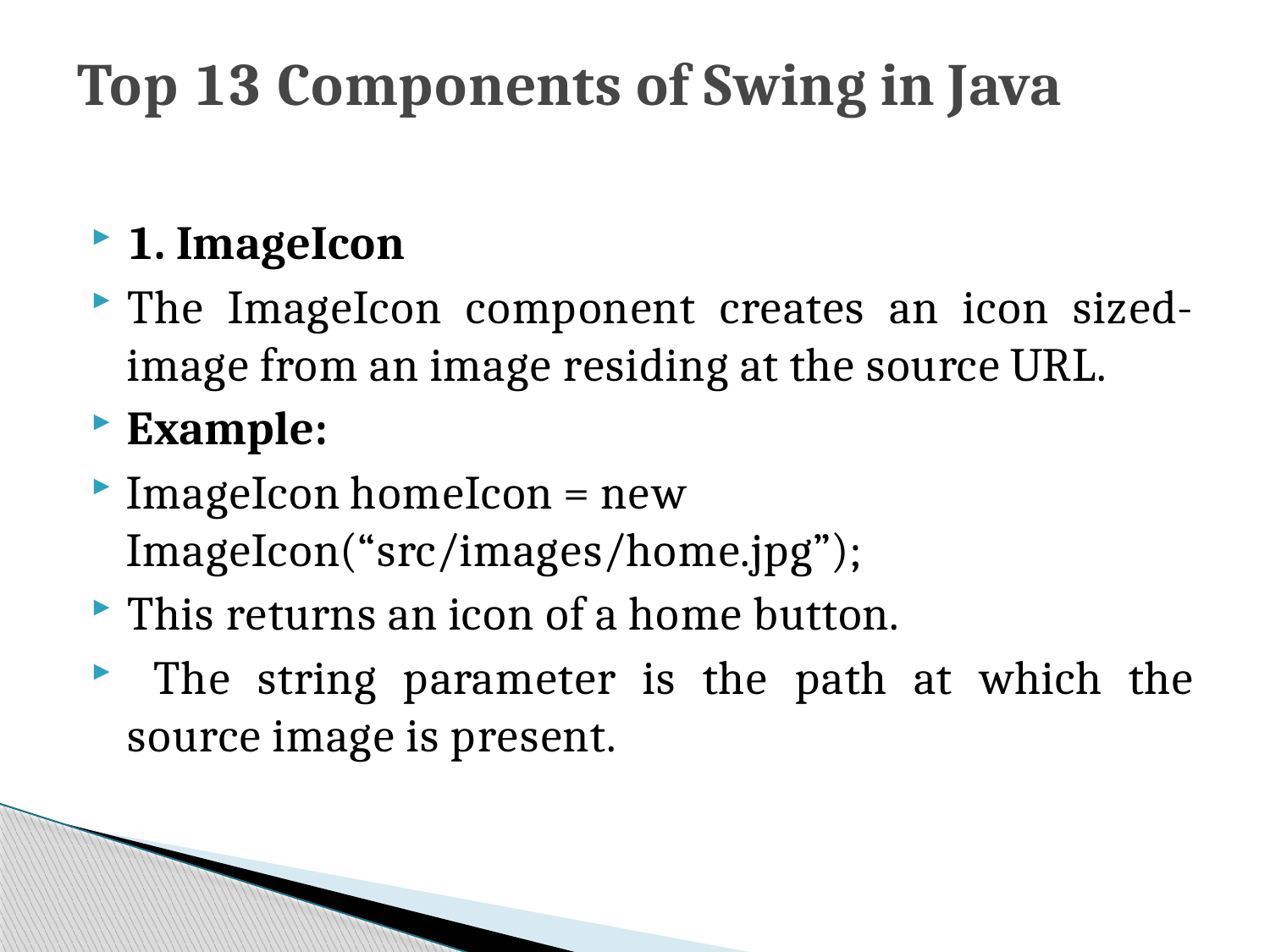

# Top 13 Components of Swing in Java
1. ImageIcon
The ImageIcon component creates an icon sized-image from an image residing at the source URL.
Example:
ImageIcon homeIcon = new ImageIcon(“src/images/home.jpg”);
This returns an icon of a home button.
 The string parameter is the path at which the source image is present.